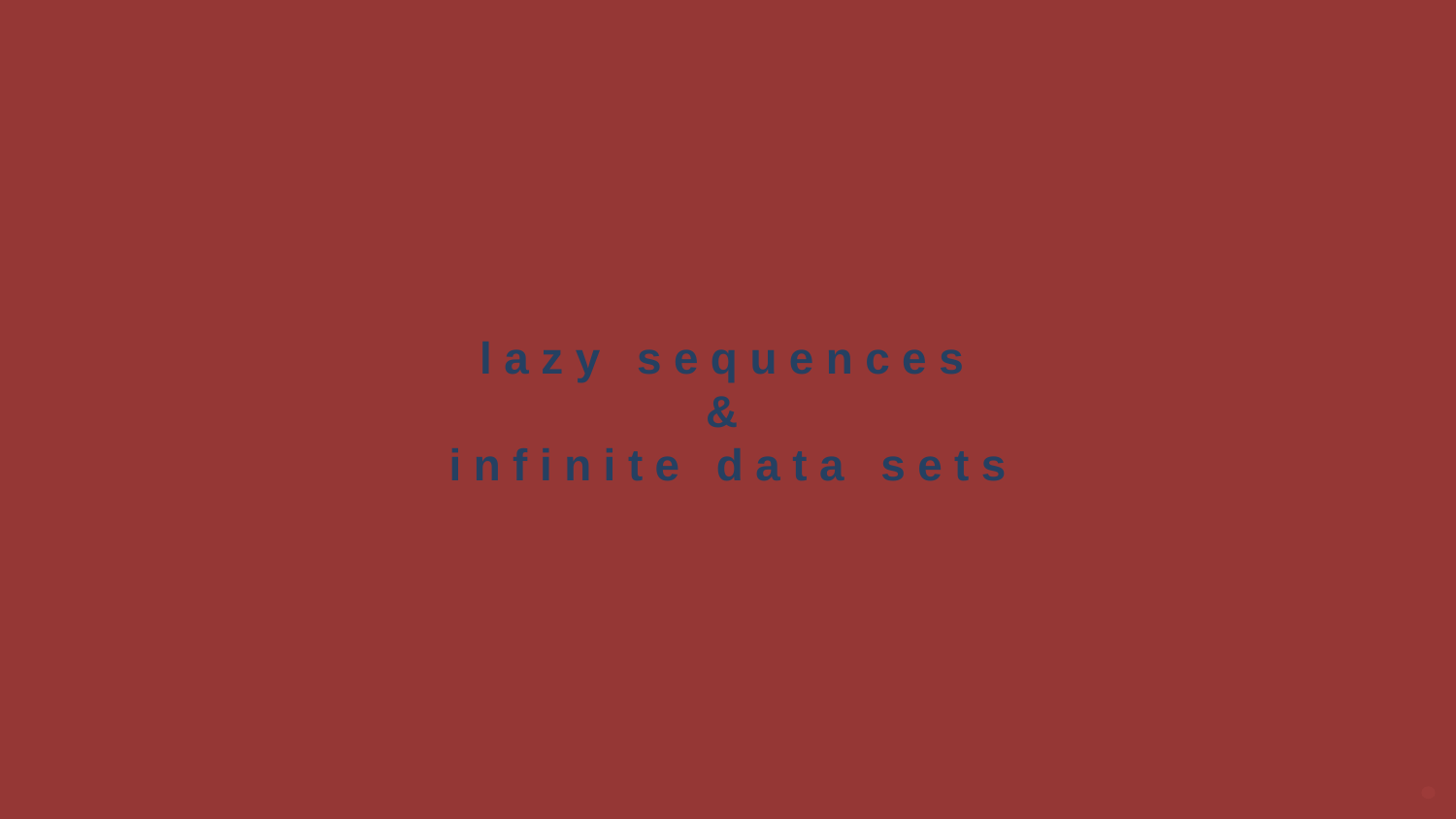

# lazy sequences & infinite data sets